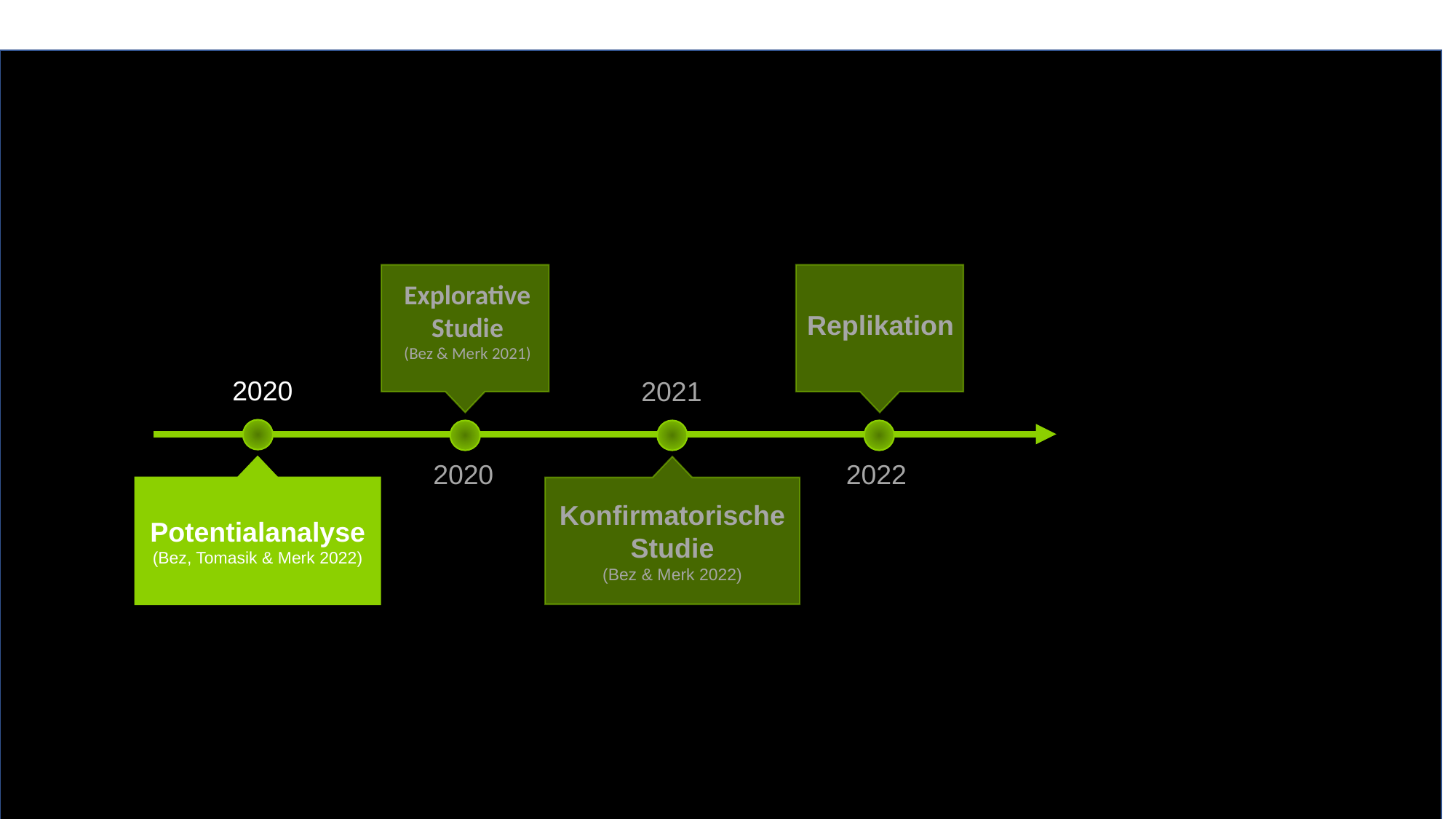

Explorative
Studie
(Bez & Merk 2021)
Replikation
2020
2021

2020
2022
Potentialanalyse
(Bez, Tomasik & Merk 2022)
Konfirmatorische Studie
(Bez & Merk 2022)